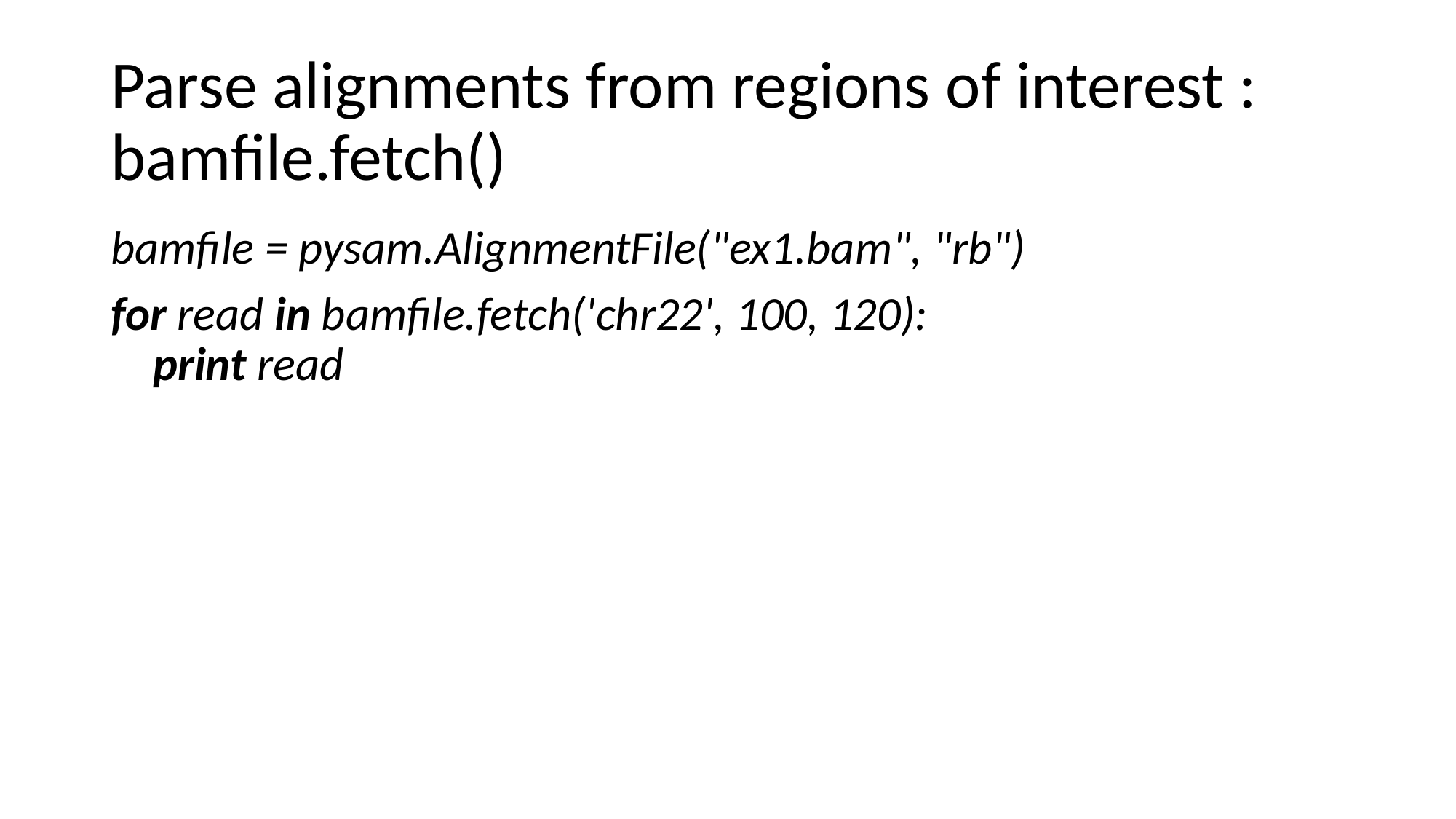

# Parse alignments from regions of interest : bamfile.fetch()
bamfile = pysam.AlignmentFile("ex1.bam", "rb")
for read in bamfile.fetch('chr22', 100, 120):
    print read